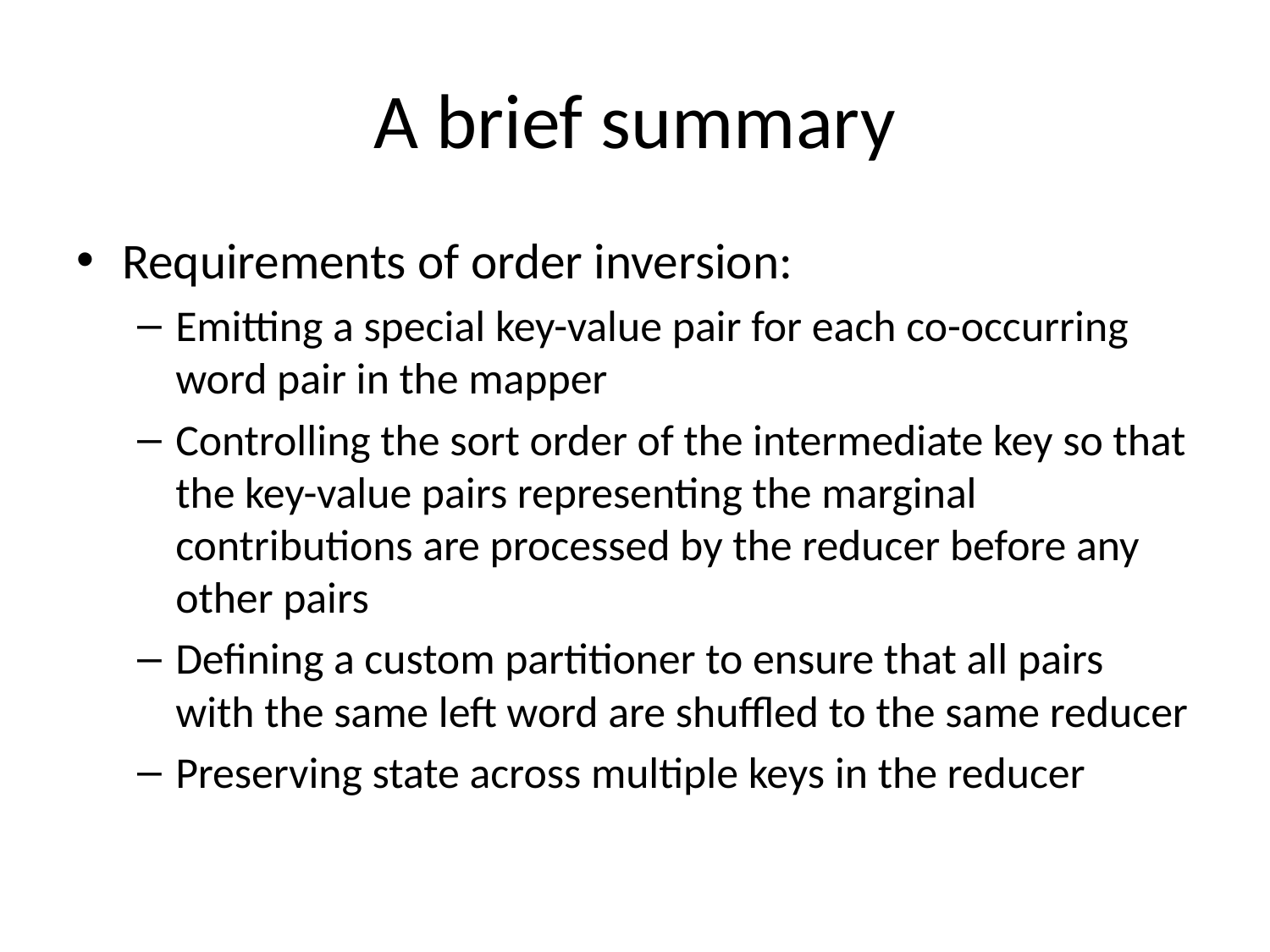

# A brief summary
Requirements of order inversion:
Emitting a special key-value pair for each co-occurring word pair in the mapper
Controlling the sort order of the intermediate key so that the key-value pairs representing the marginal contributions are processed by the reducer before any other pairs
Defining a custom partitioner to ensure that all pairs with the same left word are shuffled to the same reducer
Preserving state across multiple keys in the reducer